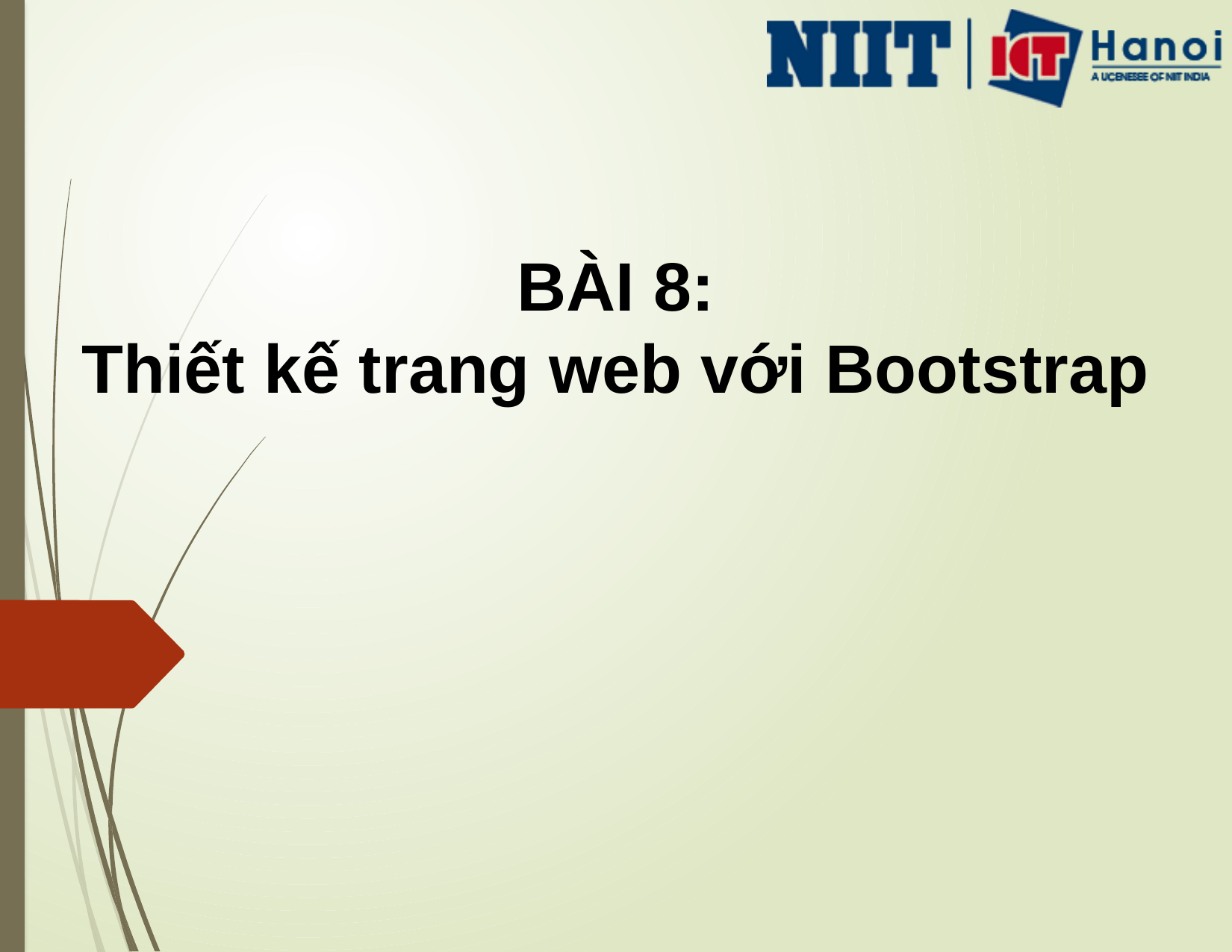

BÀI 8:
Thiết kế trang web với Bootstrap